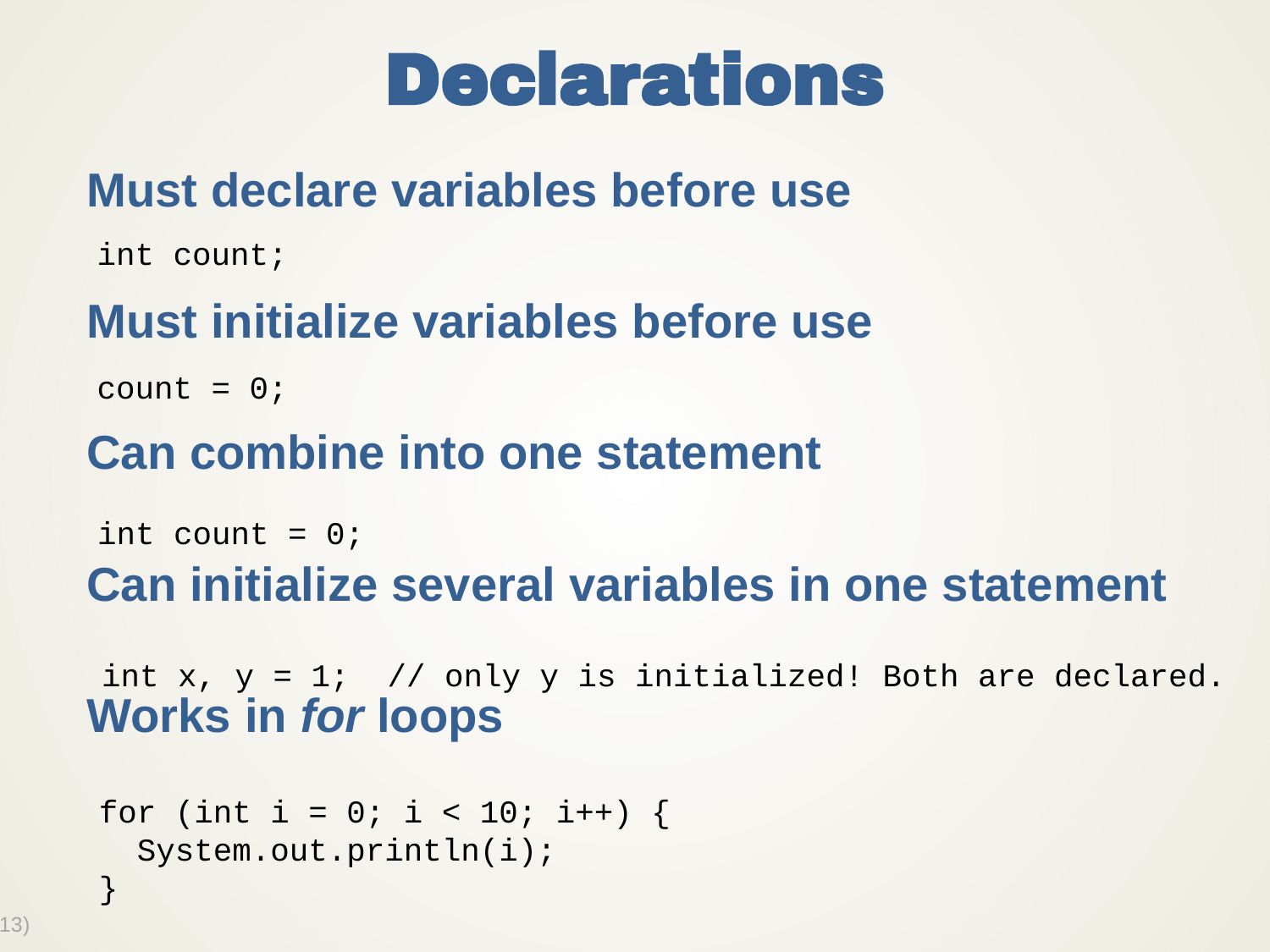

# Declarations
Must declare variables before use

Must initialize variables before use

Can combine into one statement

Can initialize several variables in one statement

Works in for loops

int count;
count = 0;
int count = 0;
int x, y = 1;  // only y is initialized! Both are declared.
for (int i = 0; i < 10; i++) {
  System.out.println(i);
}